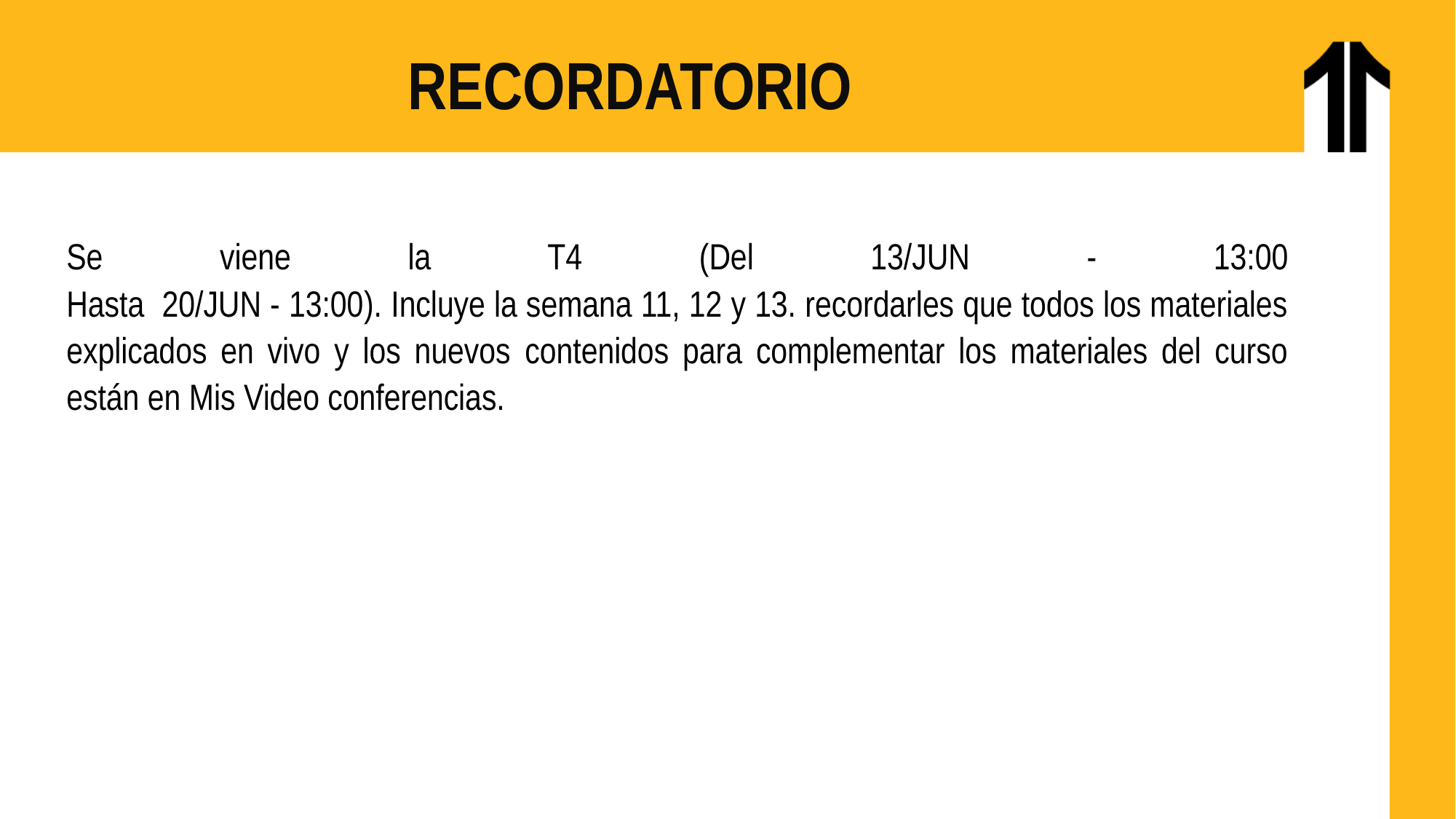

# RECORDATORIO
Se viene la T4 (Del 13/JUN - 13:00
Hasta  20/JUN - 13:00). Incluye la semana 11, 12 y 13. recordarles que todos los materiales explicados en vivo y los nuevos contenidos para complementar los materiales del curso están en Mis Video conferencias.